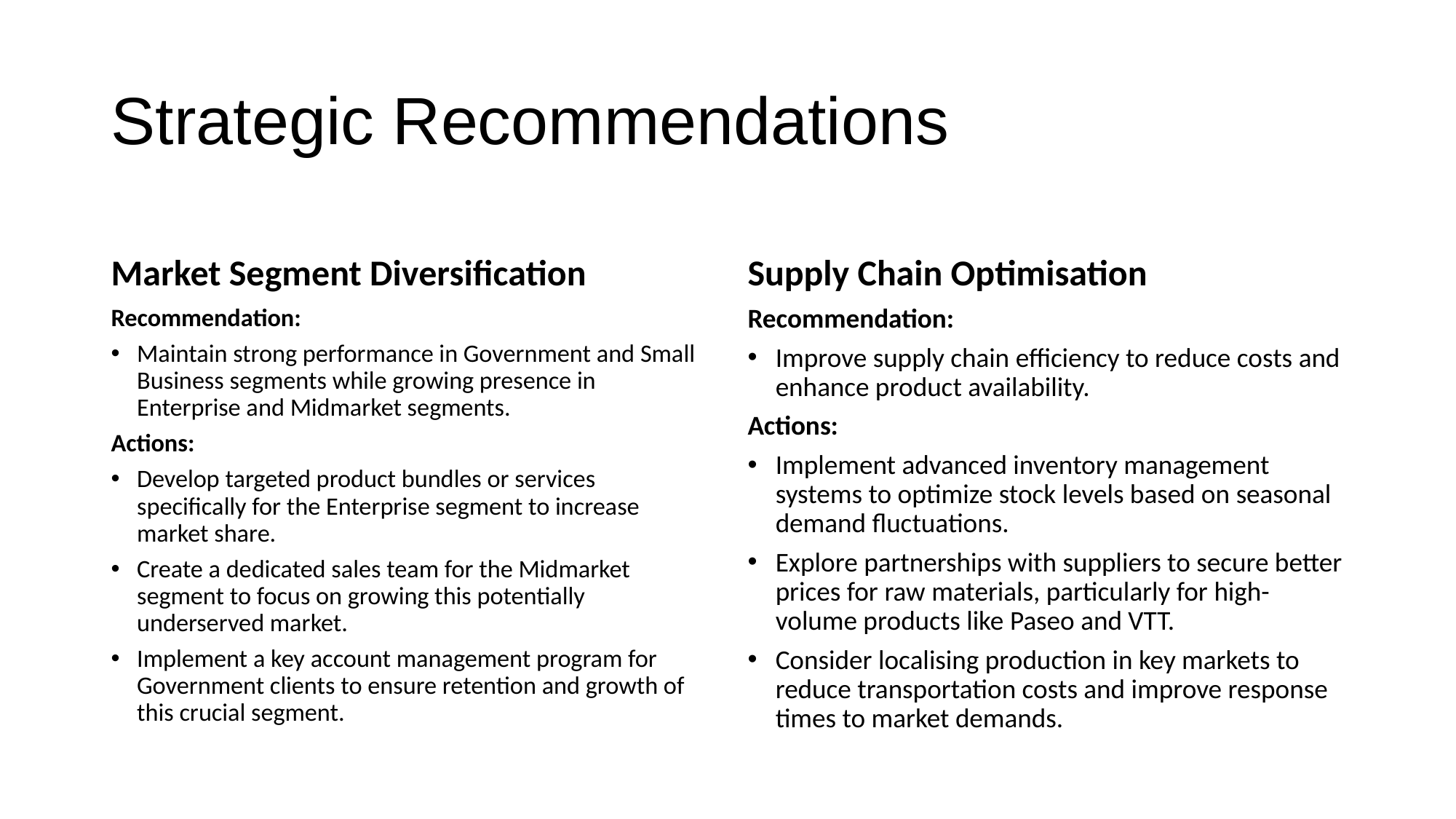

# Strategic Recommendations
Market Segment Diversification
Supply Chain Optimisation
Recommendation:
Maintain strong performance in Government and Small Business segments while growing presence in Enterprise and Midmarket segments.
Actions:
Develop targeted product bundles or services specifically for the Enterprise segment to increase market share.
Create a dedicated sales team for the Midmarket segment to focus on growing this potentially underserved market.
Implement a key account management program for Government clients to ensure retention and growth of this crucial segment.

Recommendation:
Improve supply chain efficiency to reduce costs and enhance product availability.
Actions:
Implement advanced inventory management systems to optimize stock levels based on seasonal demand fluctuations.
Explore partnerships with suppliers to secure better prices for raw materials, particularly for high-volume products like Paseo and VTT.
Consider localising production in key markets to reduce transportation costs and improve response times to market demands.